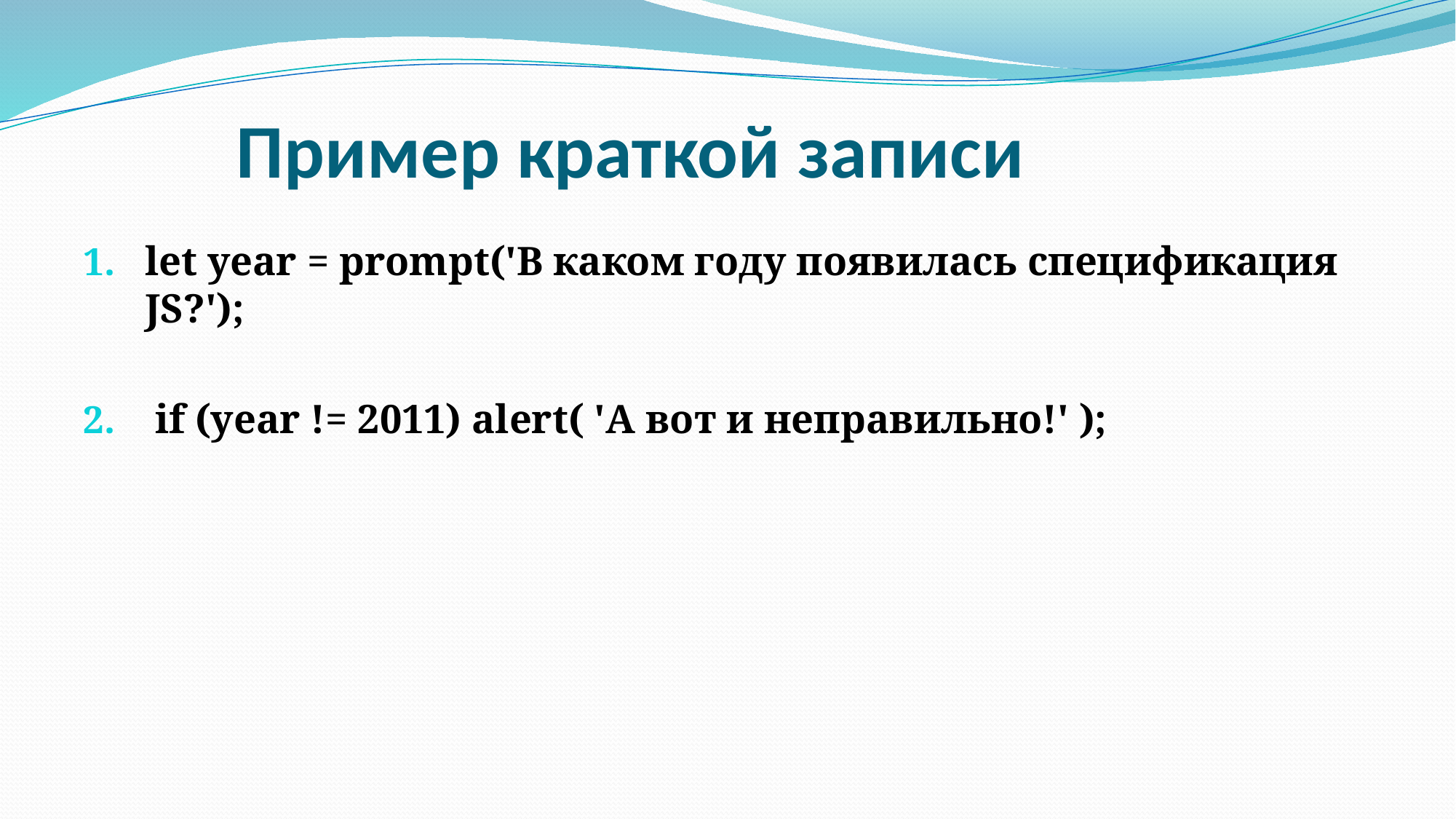

# Пример краткой записи
let year = prompt('В каком году появилась спецификация JS?');

 if (year != 2011) alert( 'А вот и неправильно!' );